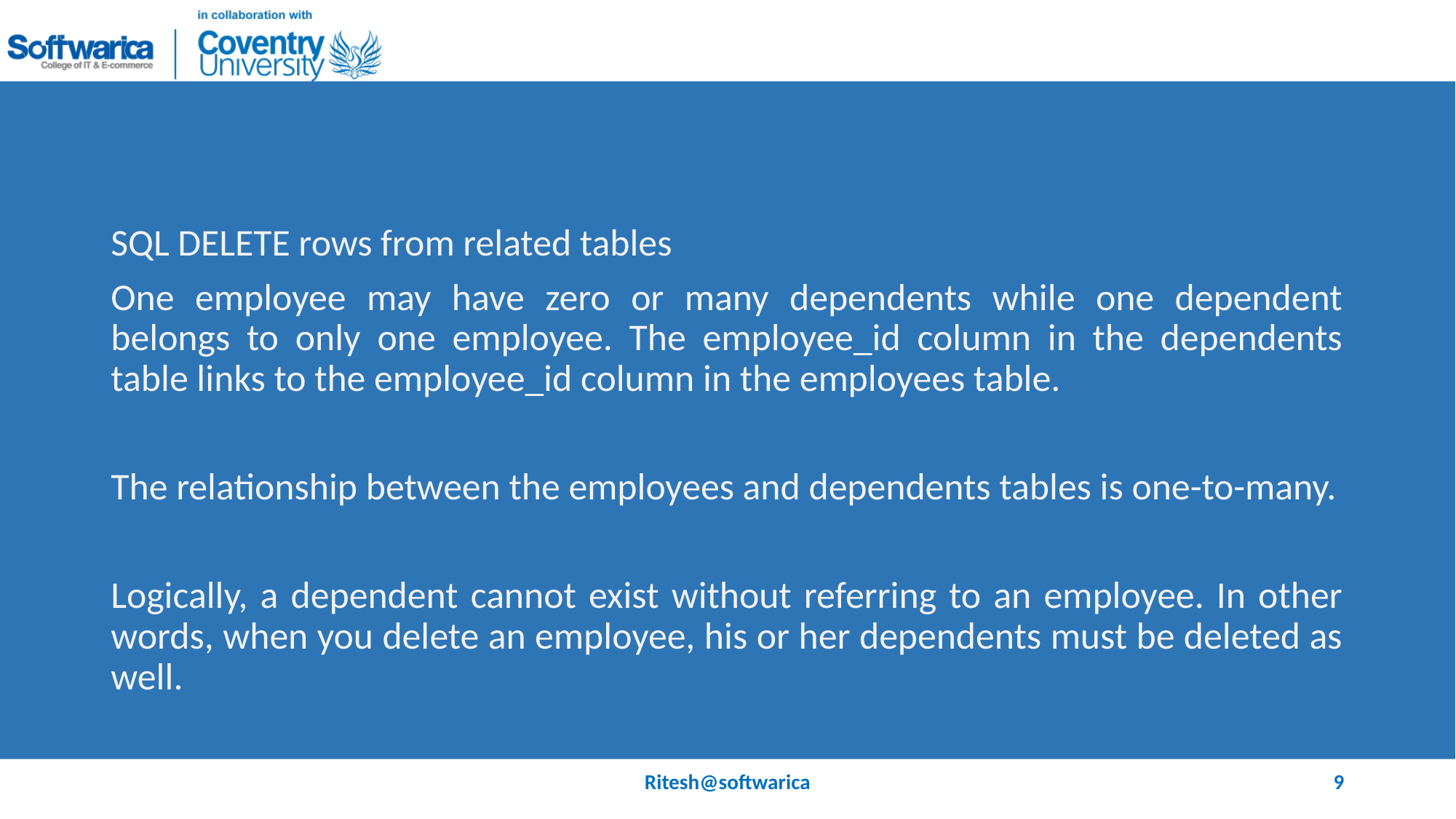

#
SQL DELETE rows from related tables
One employee may have zero or many dependents while one dependent belongs to only one employee. The employee_id column in the dependents table links to the employee_id column in the employees table.

The relationship between the employees and dependents tables is one-to-many.

Logically, a dependent cannot exist without referring to an employee. In other words, when you delete an employee, his or her dependents must be deleted as well.
Ritesh@softwarica
9